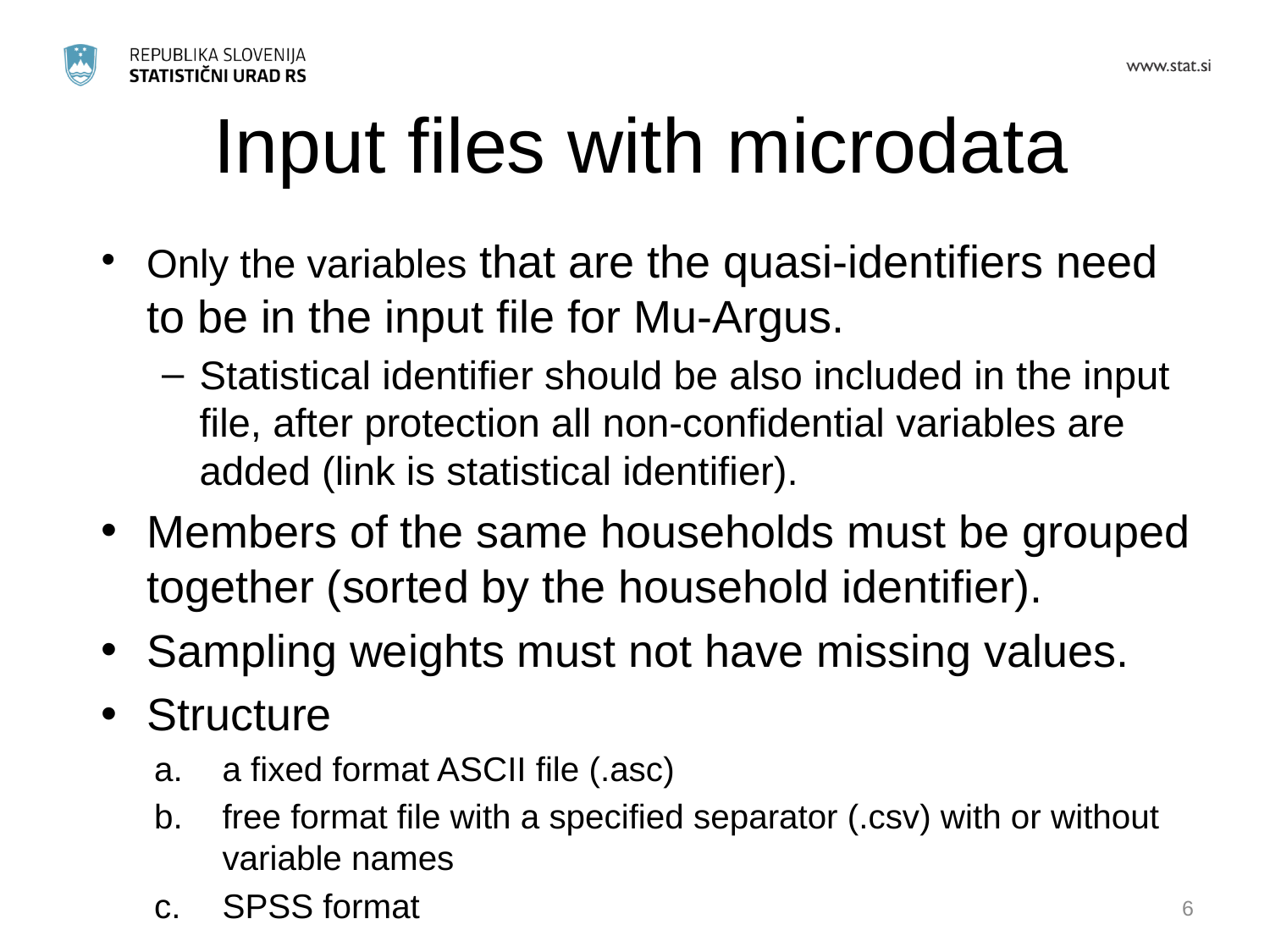

# Input files with microdata
Only the variables that are the quasi-identifiers need to be in the input file for Mu-Argus.
Statistical identifier should be also included in the input file, after protection all non-confidential variables are added (link is statistical identifier).
Members of the same households must be grouped together (sorted by the household identifier).
Sampling weights must not have missing values.
Structure
a fixed format ASCII file (.asc)
free format file with a specified separator (.csv) with or without variable names
SPSS format

6